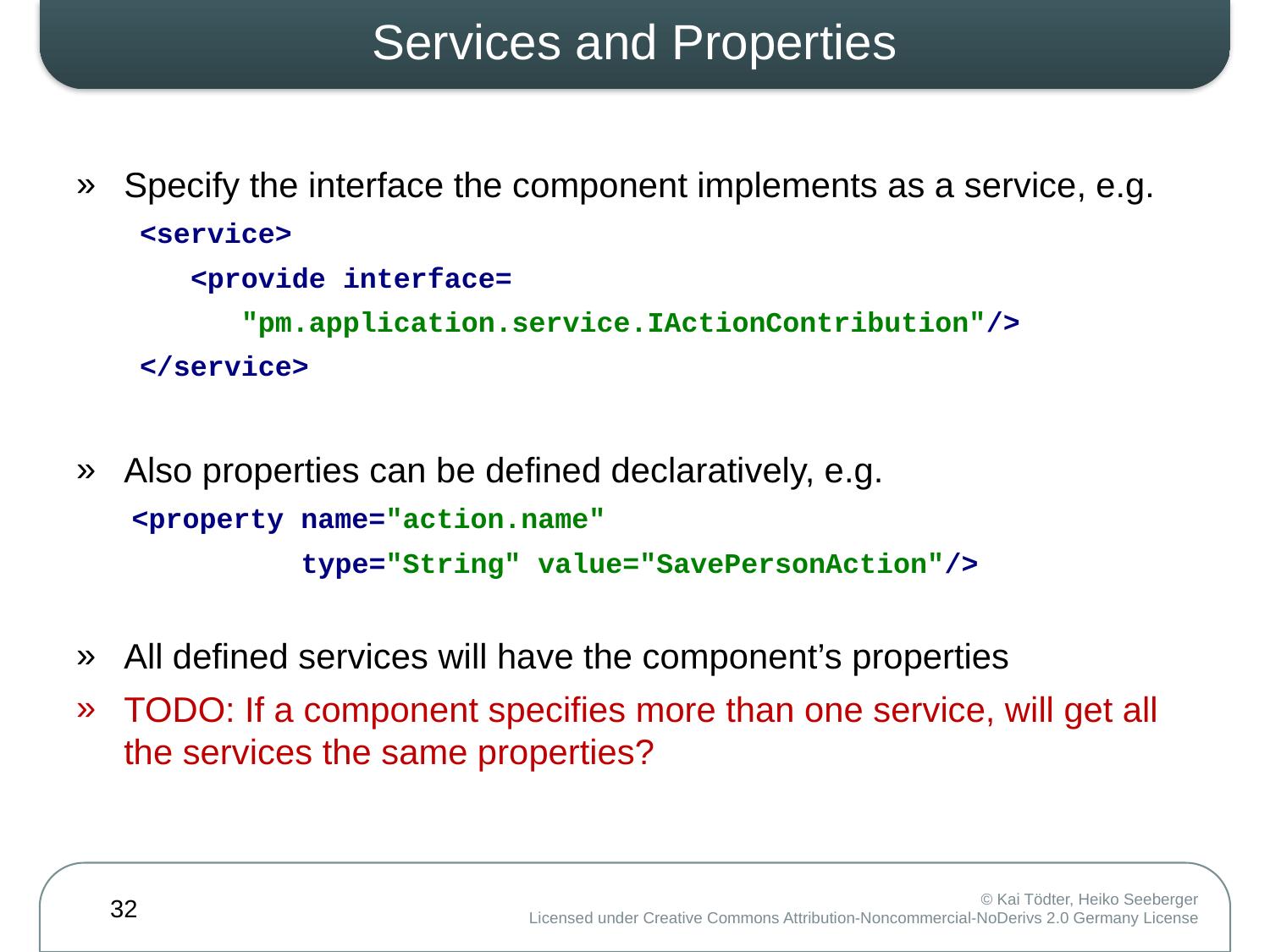

# Services and Properties
Specify the interface the component implements as a service, e.g.
<service>
   <provide interface=
      "pm.application.service.IActionContribution"/>
</service>

Also properties can be defined declaratively, e.g.
<property name="action.name"
          type="String" value="SavePersonAction"/>

All defined services will have the component’s properties
TODO: If a component specifies more than one service, will get all the services the same properties?
32